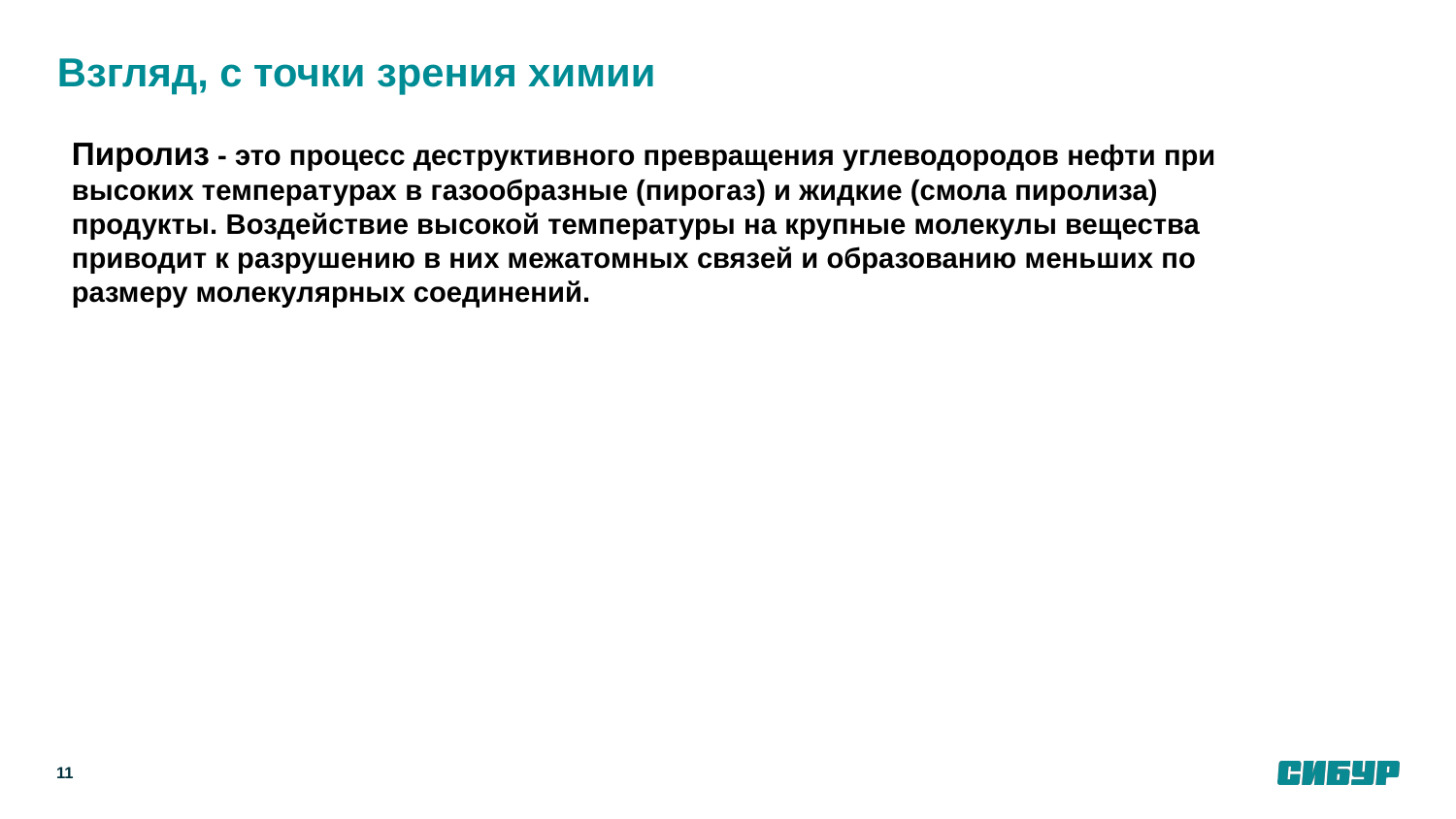

# Взгляд, с точки зрения химии
Пиролиз - это процесс деструктивного превращения углеводородов нефти при высоких температурах в газообразные (пирогаз) и жидкие (смола пиролиза) продукты. Воздействие высокой температуры на крупные молекулы вещества приводит к разрушению в них межатомных связей и образованию меньших по размеру молекулярных соединений.
11